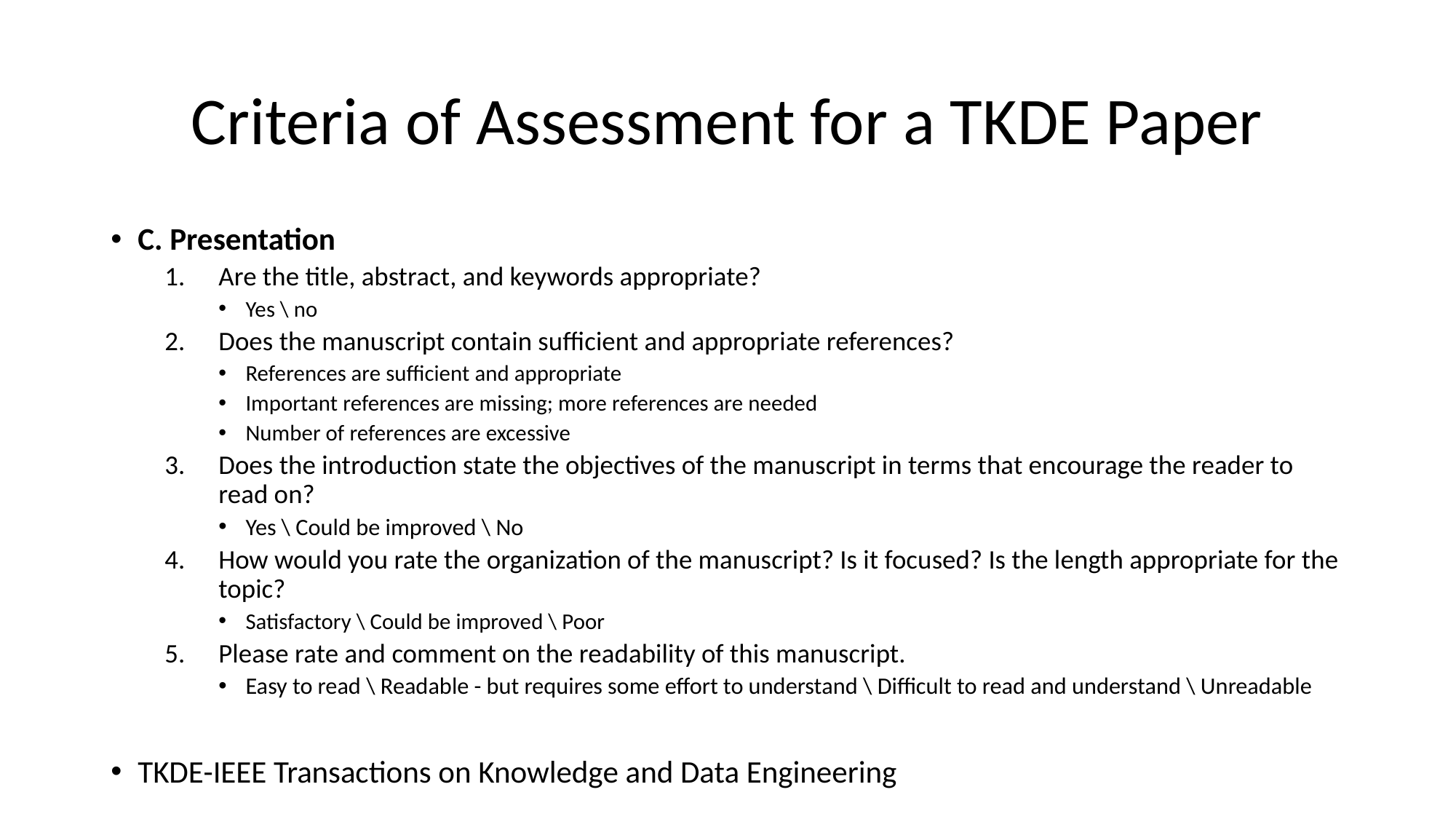

# Criteria of Assessment for a TKDE Paper
C. Presentation
Are the title, abstract, and keywords appropriate?
Yes \ no
Does the manuscript contain sufficient and appropriate references?
References are sufficient and appropriate
Important references are missing; more references are needed
Number of references are excessive
Does the introduction state the objectives of the manuscript in terms that encourage the reader to read on?
Yes \ Could be improved \ No
How would you rate the organization of the manuscript? Is it focused? Is the length appropriate for the topic?
Satisfactory \ Could be improved \ Poor
Please rate and comment on the readability of this manuscript.
Easy to read \ Readable - but requires some effort to understand \ Difficult to read and understand \ Unreadable

TKDE-IEEE Transactions on Knowledge and Data Engineering